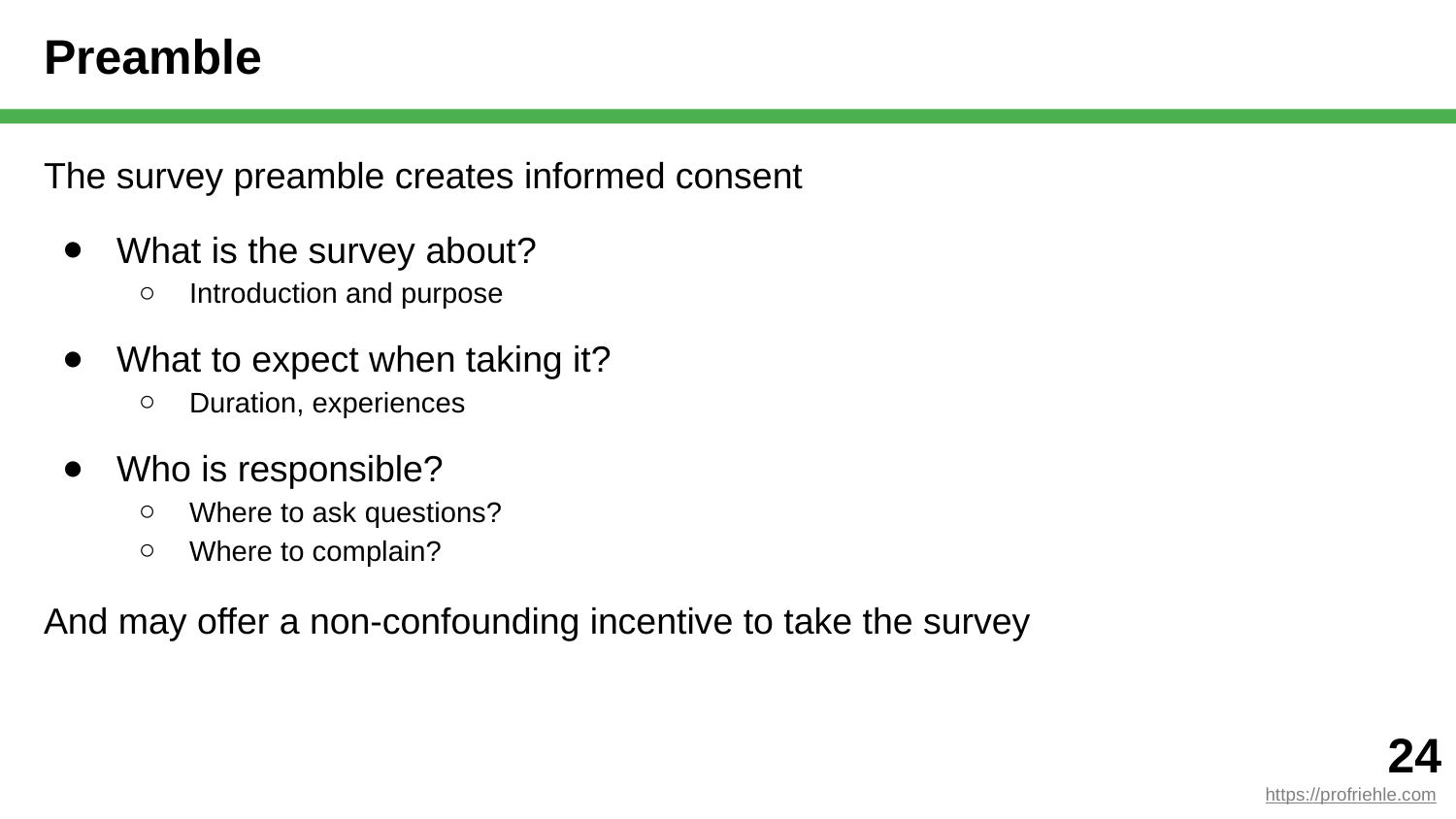

# Preamble
The survey preamble creates informed consent
What is the survey about?
Introduction and purpose
What to expect when taking it?
Duration, experiences
Who is responsible?
Where to ask questions?
Where to complain?
And may offer a non-confounding incentive to take the survey
24
https://profriehle.com